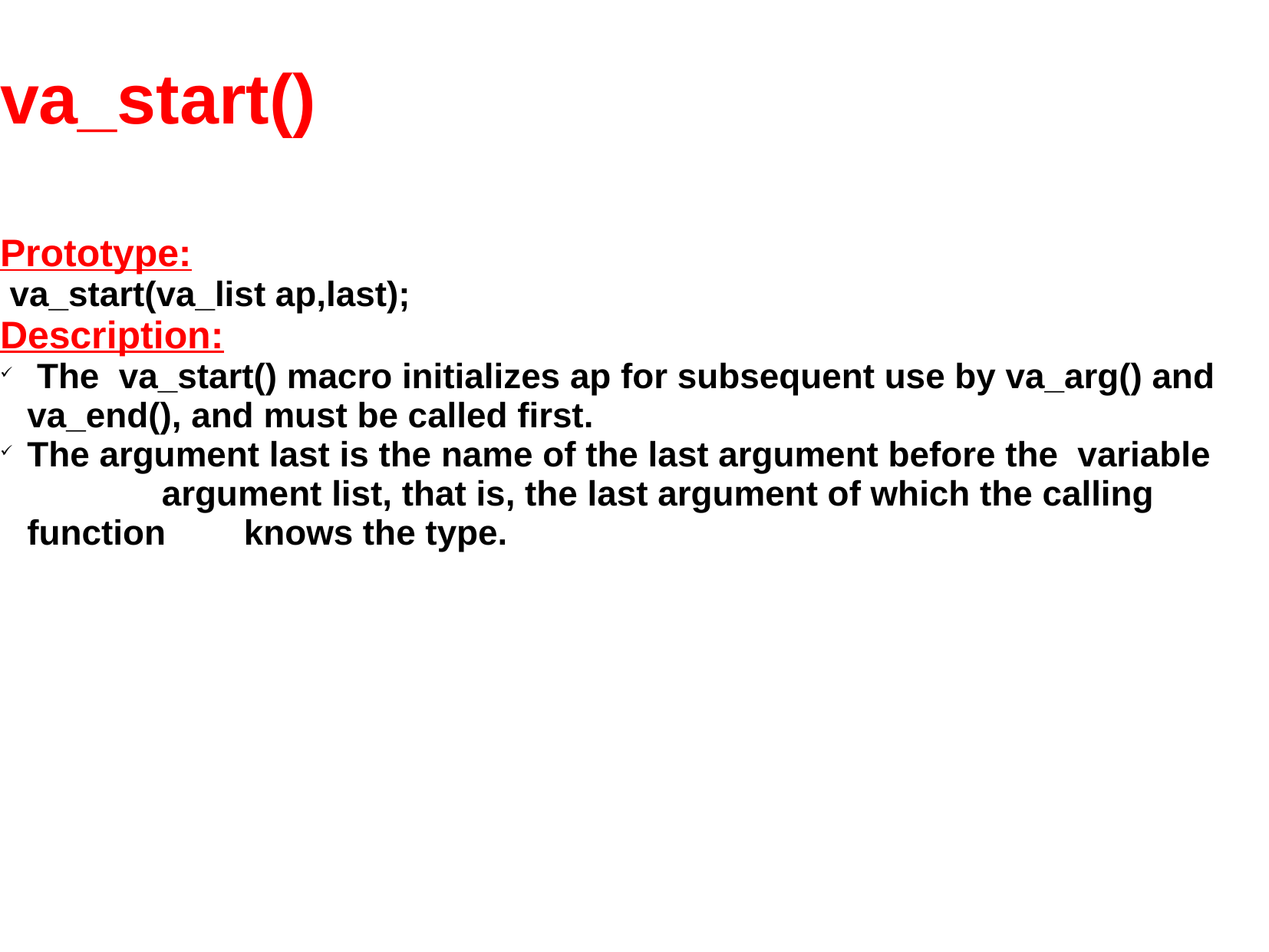

va_start()

Prototype:
 va_start(va_list ap,last);
Description:
 The  va_start() macro initializes ap for subsequent use by va_arg() and    va_end(), and must be called first.
The argument last is the name of the last argument before the  variable 	  argument list, that is, the last argument of which the calling function        knows the type.